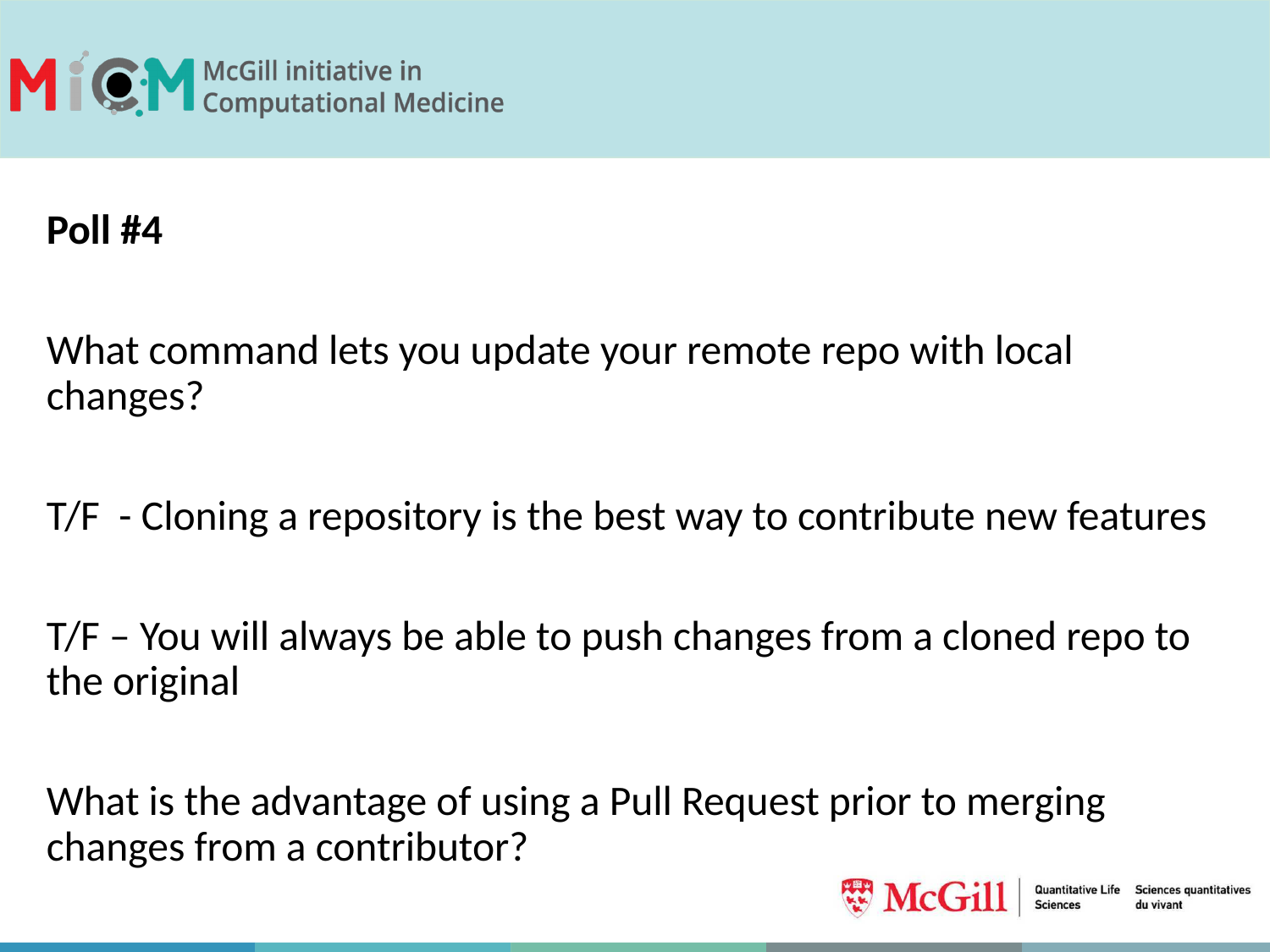

Poll #4

What command lets you update your remote repo with local changes?

T/F  - Cloning a repository is the best way to contribute new features

T/F – You will always be able to push changes from a cloned repo to the original

What is the advantage of using a Pull Request prior to merging changes from a contributor?